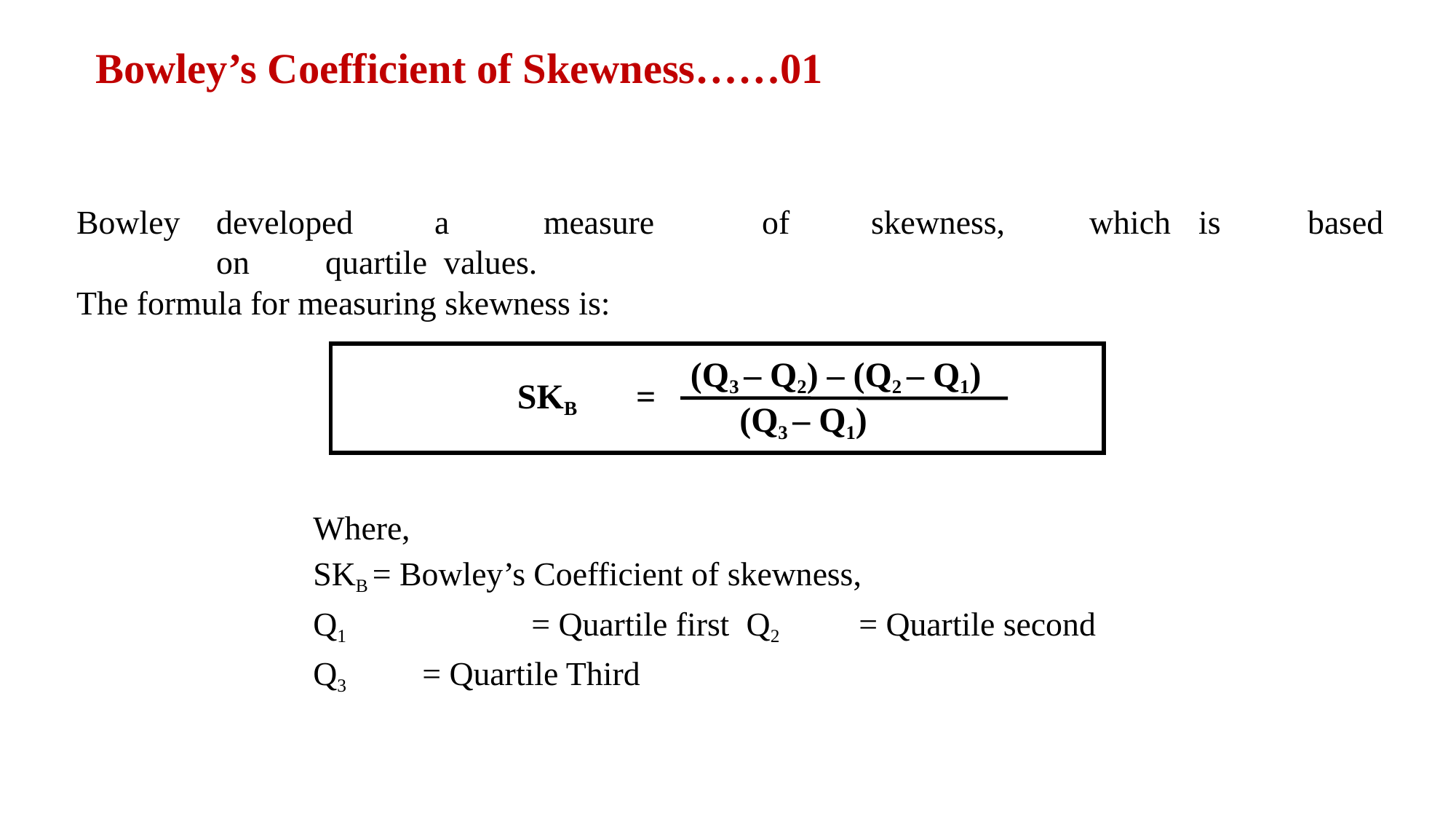

# Bowley’s Coefficient of Skewness……01
Bowley	developed	a	measure	of	skewness,	which	is	based	on	quartile  values.
The formula for measuring skewness is:

(Q3 – Q2) – (Q2 – Q1)  (Q3 – Q1)
SKB	=

Where,
SKB = Bowley’s Coefficient of skewness,
Q1		= Quartile first  Q2	= Quartile second
Q3	= Quartile Third